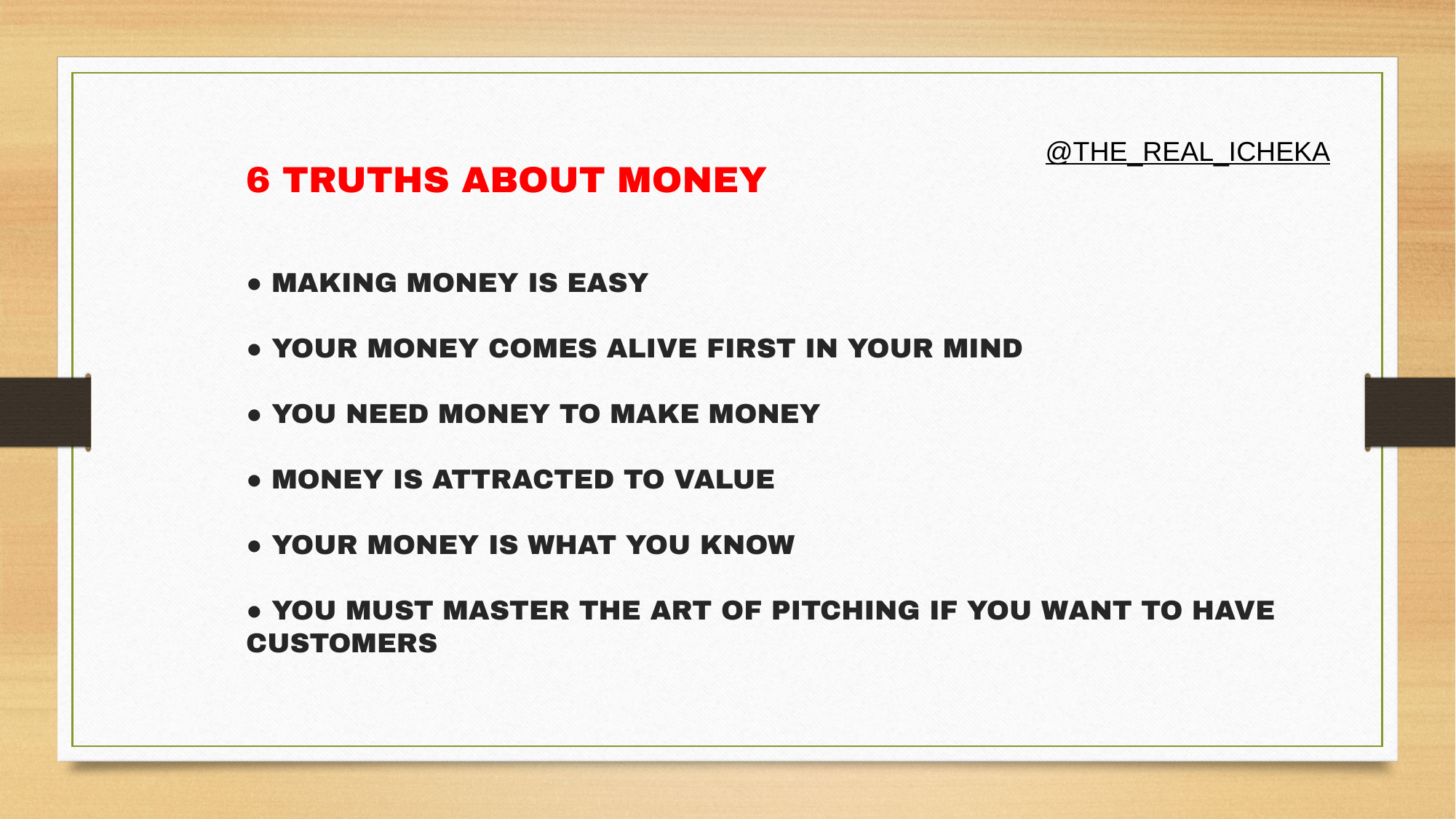

@THE_REAL_ICHEKA
6 TRUTHS ABOUT MONEY

● MAKING MONEY IS EASY

● YOUR MONEY COMES ALIVE FIRST IN YOUR MIND

● YOU NEED MONEY TO MAKE MONEY

● MONEY IS ATTRACTED TO VALUE

● YOUR MONEY IS WHAT YOU KNOW

● YOU MUST MASTER THE ART OF PITCHING IF YOU WANT TO HAVE CUSTOMERS